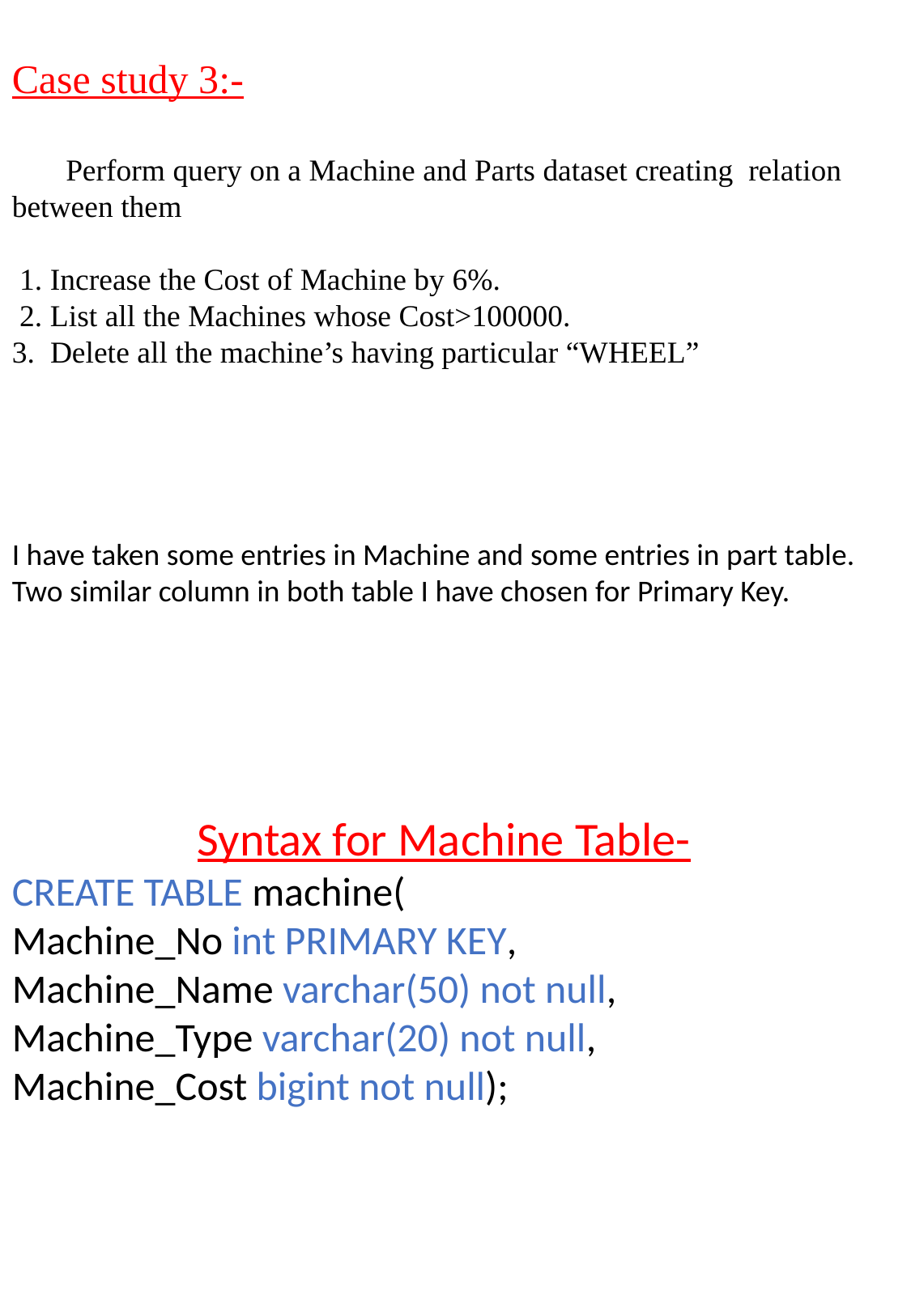

Case study 3:-

       Perform query on a Machine and Parts dataset creating  relation between them

 1. Increase the Cost of Machine by 6%.
 2. List all the Machines whose Cost>100000.
3.  Delete all the machine’s having particular “WHEEL”
I have taken some entries in Machine and some entries in part table. Two similar column in both table I have chosen for Primary Key.

Syntax for Machine Table-
CREATE TABLE machine(
Machine_No int PRIMARY KEY,
Machine_Name varchar(50) not null,
Machine_Type varchar(20) not null,
Machine_Cost bigint not null);